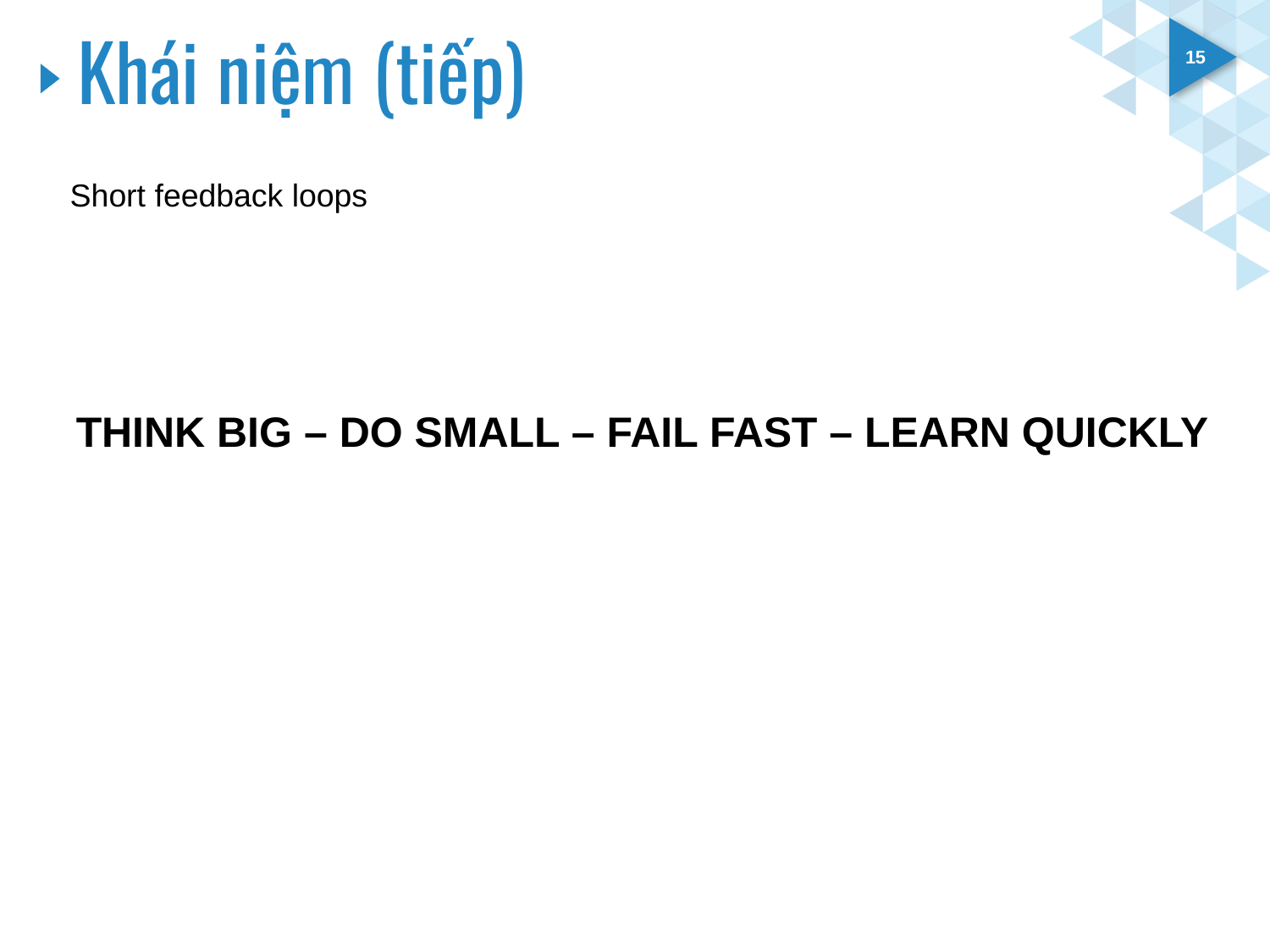

# Khái niệm (tiếp)
15
Short feedback loops
THINK BIG – DO SMALL – FAIL FAST – LEARN QUICKLY